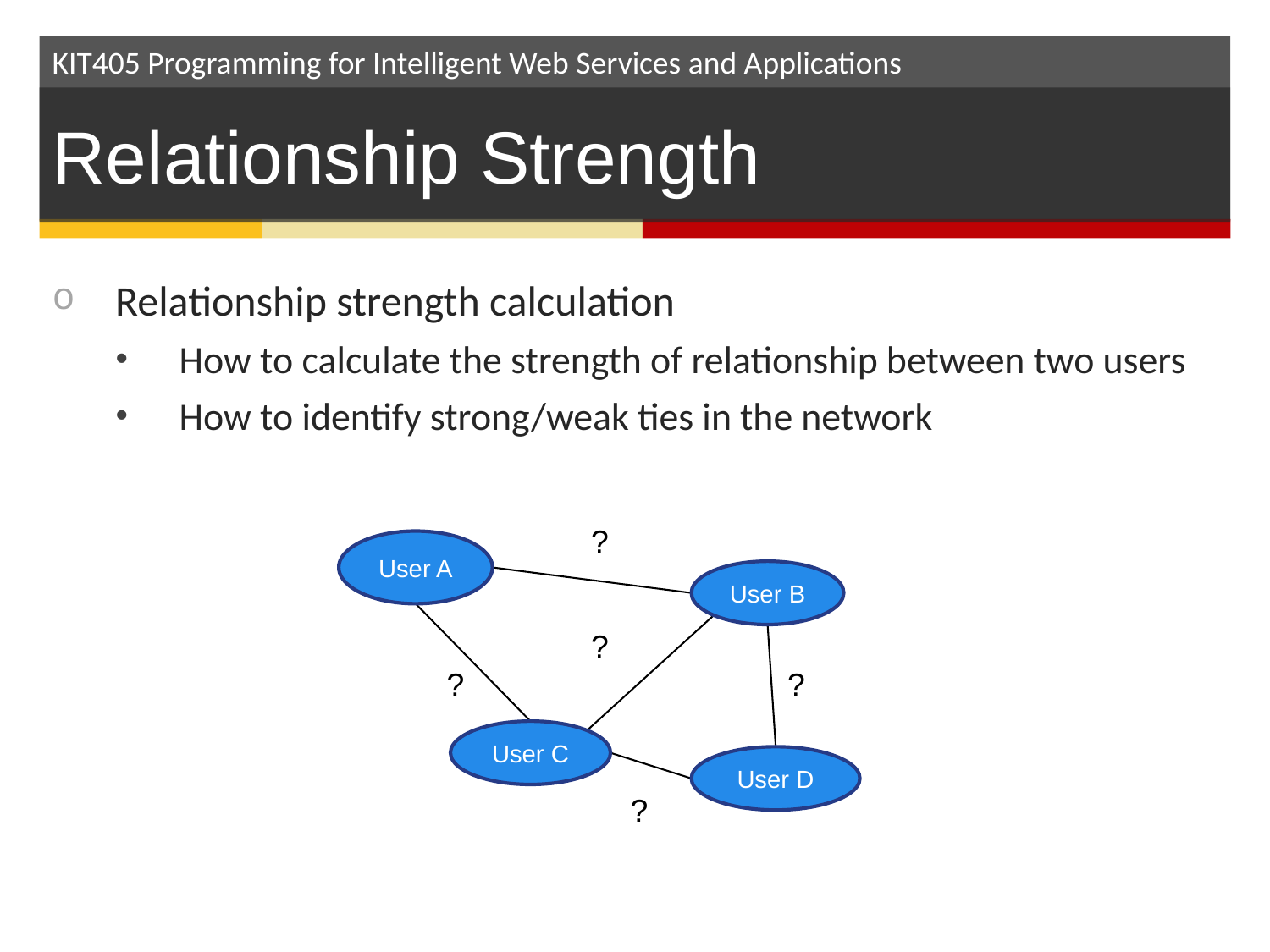

# Relationship Strength
Relationship strength calculation
How to calculate the strength of relationship between two users
How to identify strong/weak ties in the network

?
User A
User B
?
?
?
User C
User D
?